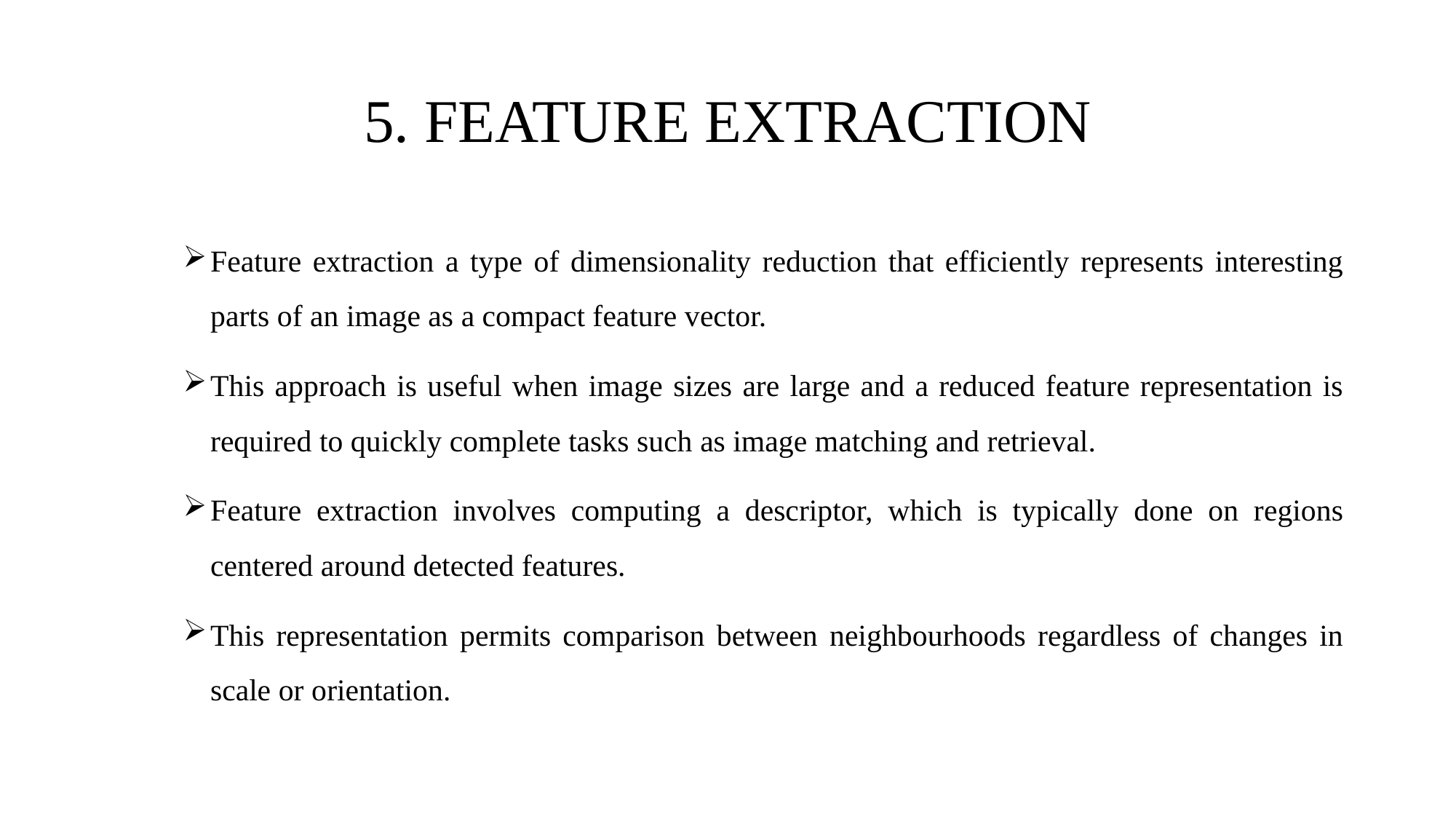

# 5. FEATURE EXTRACTION
Feature extraction a type of dimensionality reduction that efficiently represents interesting parts of an image as a compact feature vector.
This approach is useful when image sizes are large and a reduced feature representation is required to quickly complete tasks such as image matching and retrieval.
Feature extraction involves computing a descriptor, which is typically done on regions centered around detected features.
This representation permits comparison between neighbourhoods regardless of changes in scale or orientation.